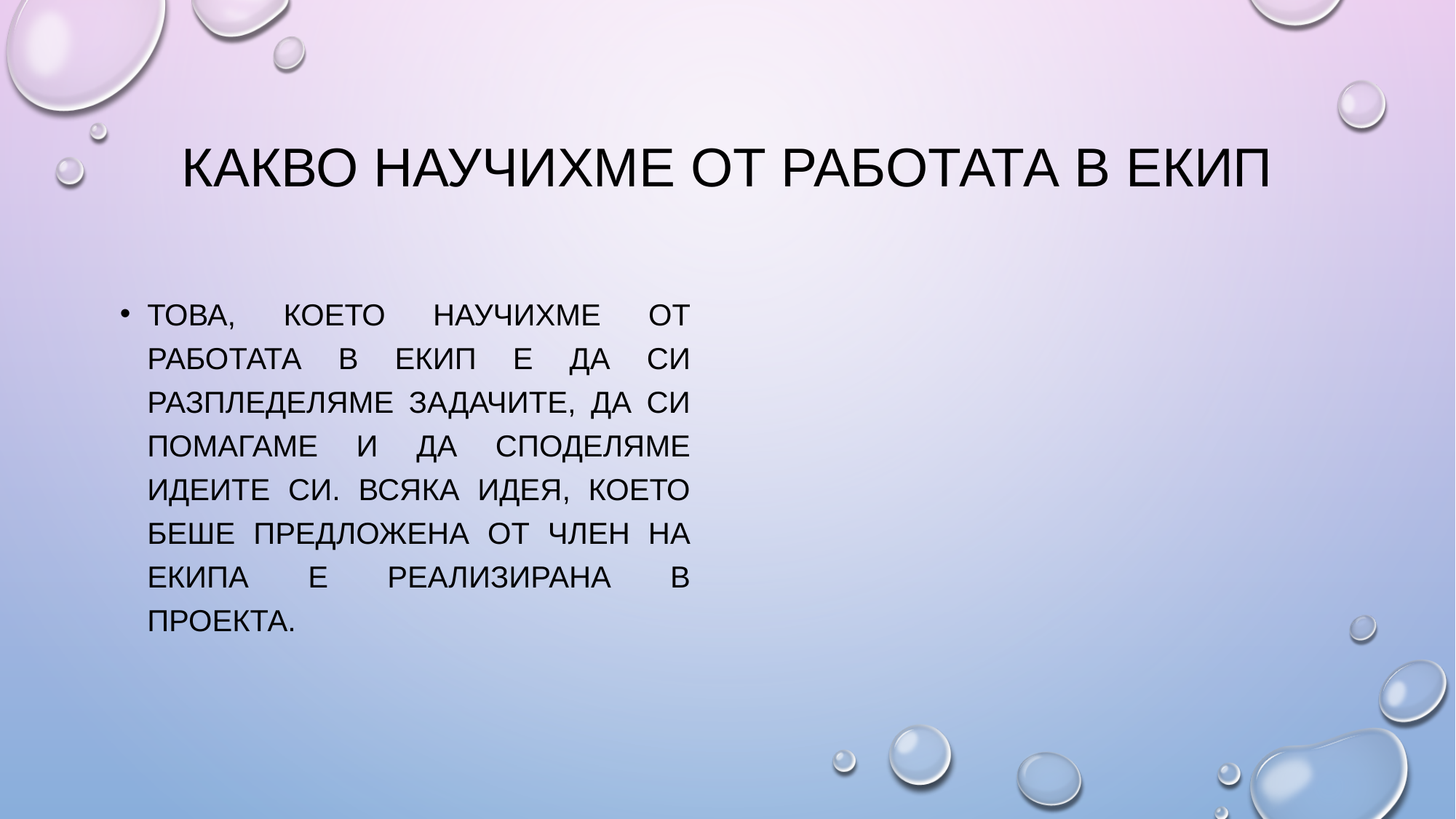

# Какво научихме от работата в екип
Това, което научихме от работата в екип е да си разпледеляме задачите, да си помагаме и да споделяме идеите си. Всяка идея, което беше предложена от член на екипа е реализирана в проекта.